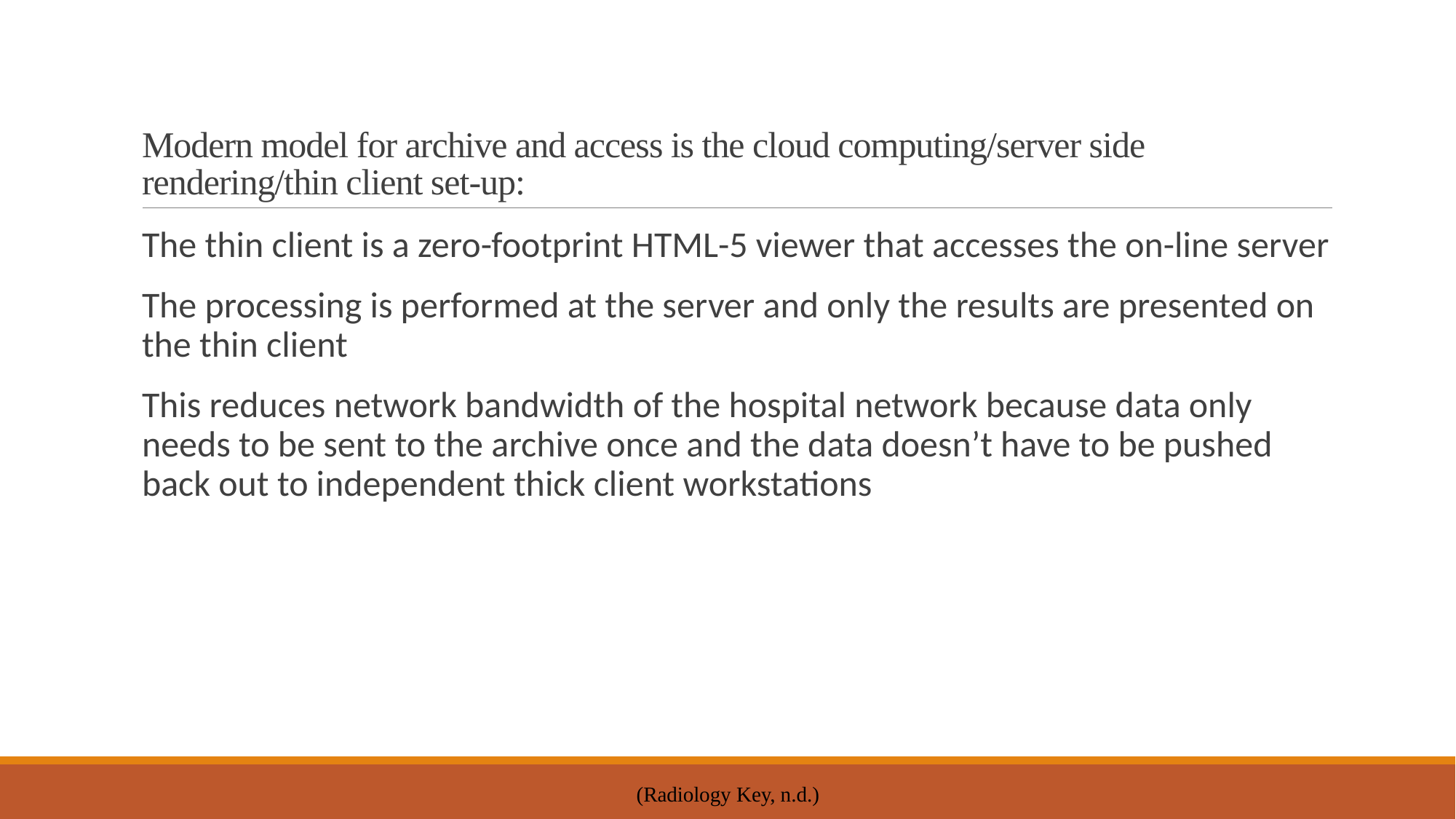

# Modern model for archive and access is the cloud computing/server side rendering/thin client set-up:
The thin client is a zero-footprint HTML-5 viewer that accesses the on-line server
The processing is performed at the server and only the results are presented on the thin client
This reduces network bandwidth of the hospital network because data only needs to be sent to the archive once and the data doesn’t have to be pushed back out to independent thick client workstations

(Radiology Key, n.d.)